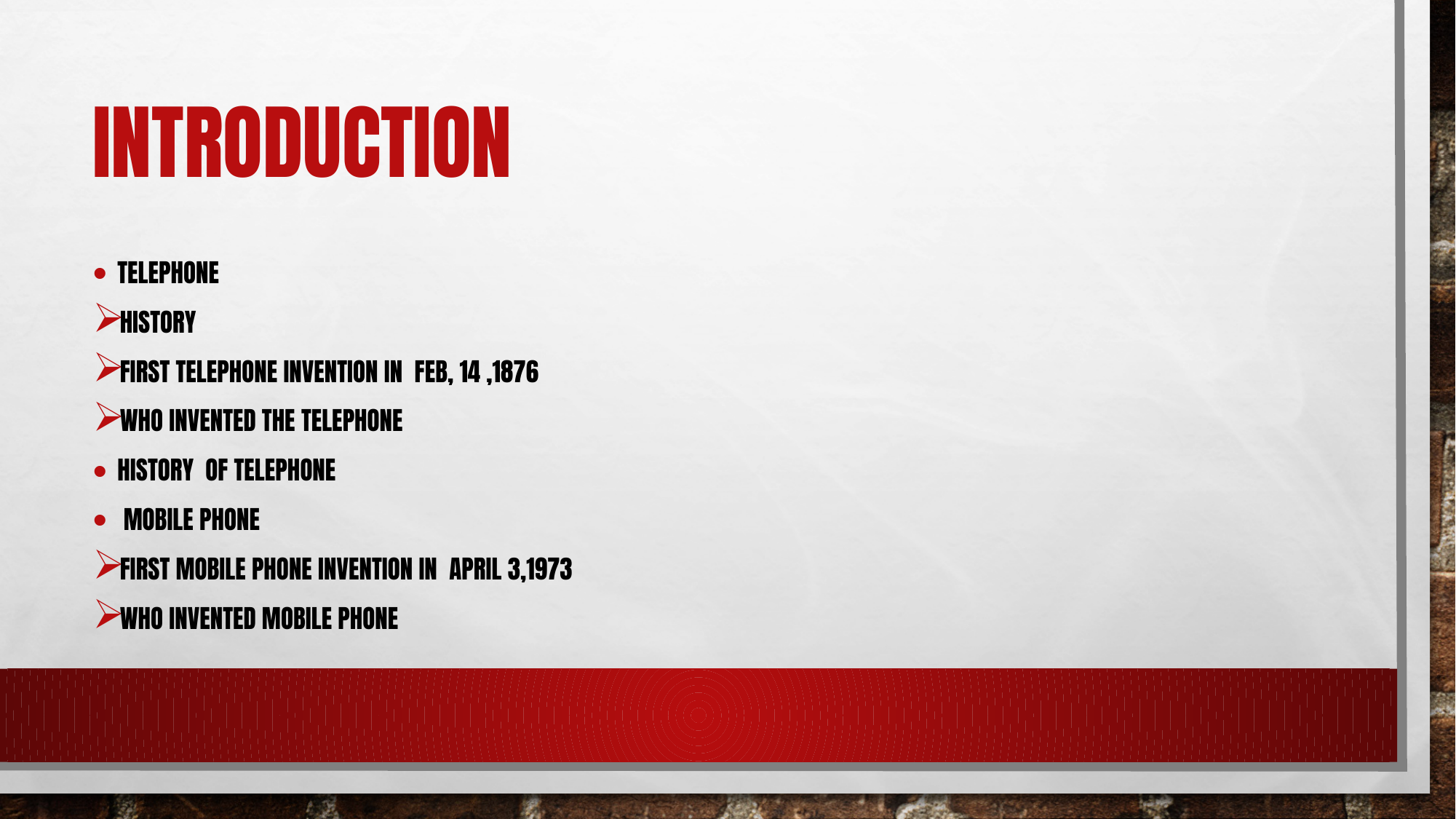

# INTRODUCTION
TELEPHONE
history
First telephone invention in  feb, 14 ,1876
Who invented the telephone
History  of telephone
 MOBILE PHONE
First mobile phone invention in  april 3,1973
Who invented mobile phone